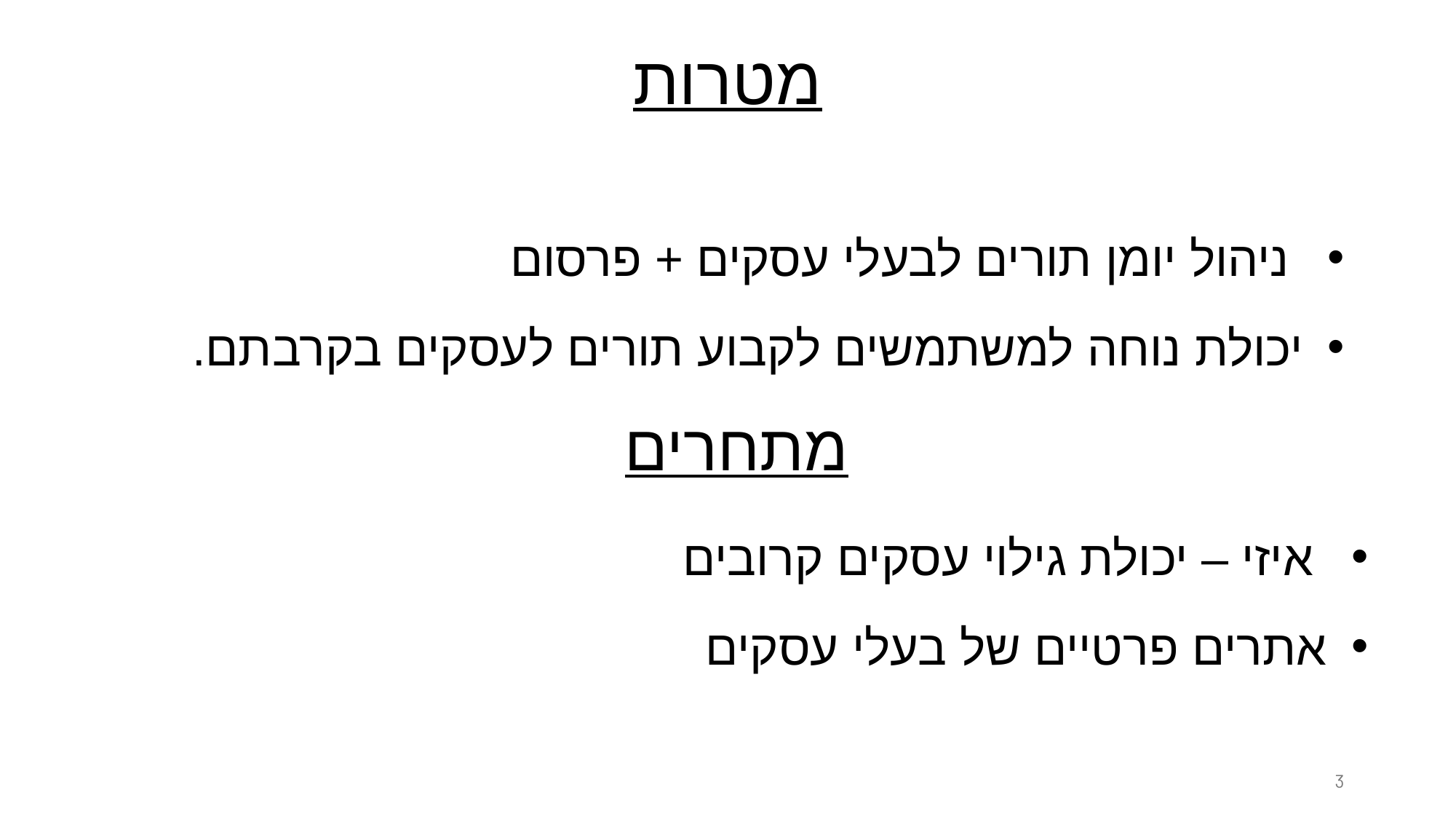

# מטרות
  ניהול יומן תורים לבעלי עסקים + פרסום
 יכולת נוחה למשתמשים לקבוע תורים לעסקים בקרבתם.

מתחרים
  איזי – יכולת גילוי עסקים קרובים
 אתרים פרטיים של בעלי עסקים

3